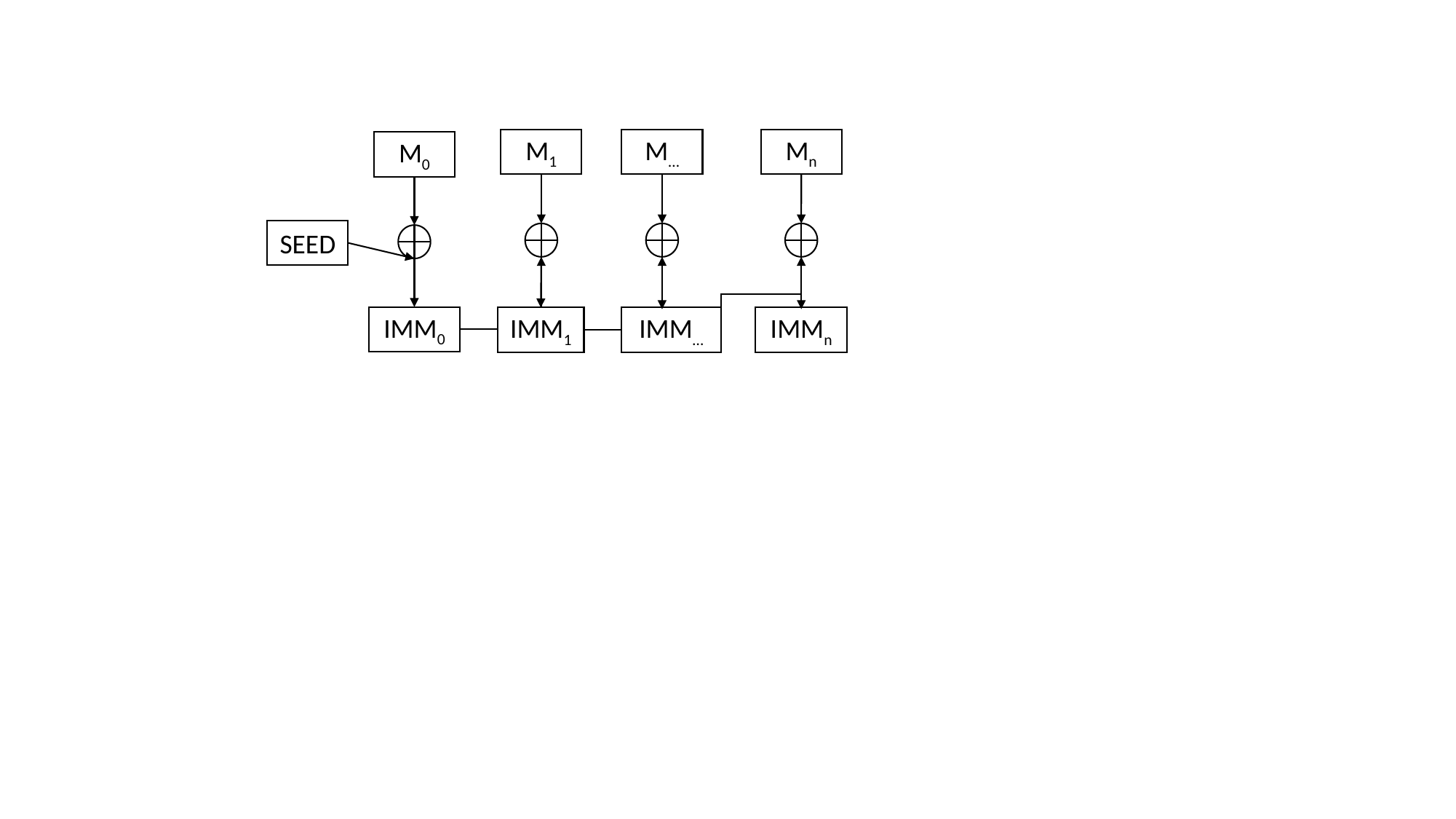

M1
M…
Mn
M0
SEED

IMM0
IMM1
IMM…
IMMn